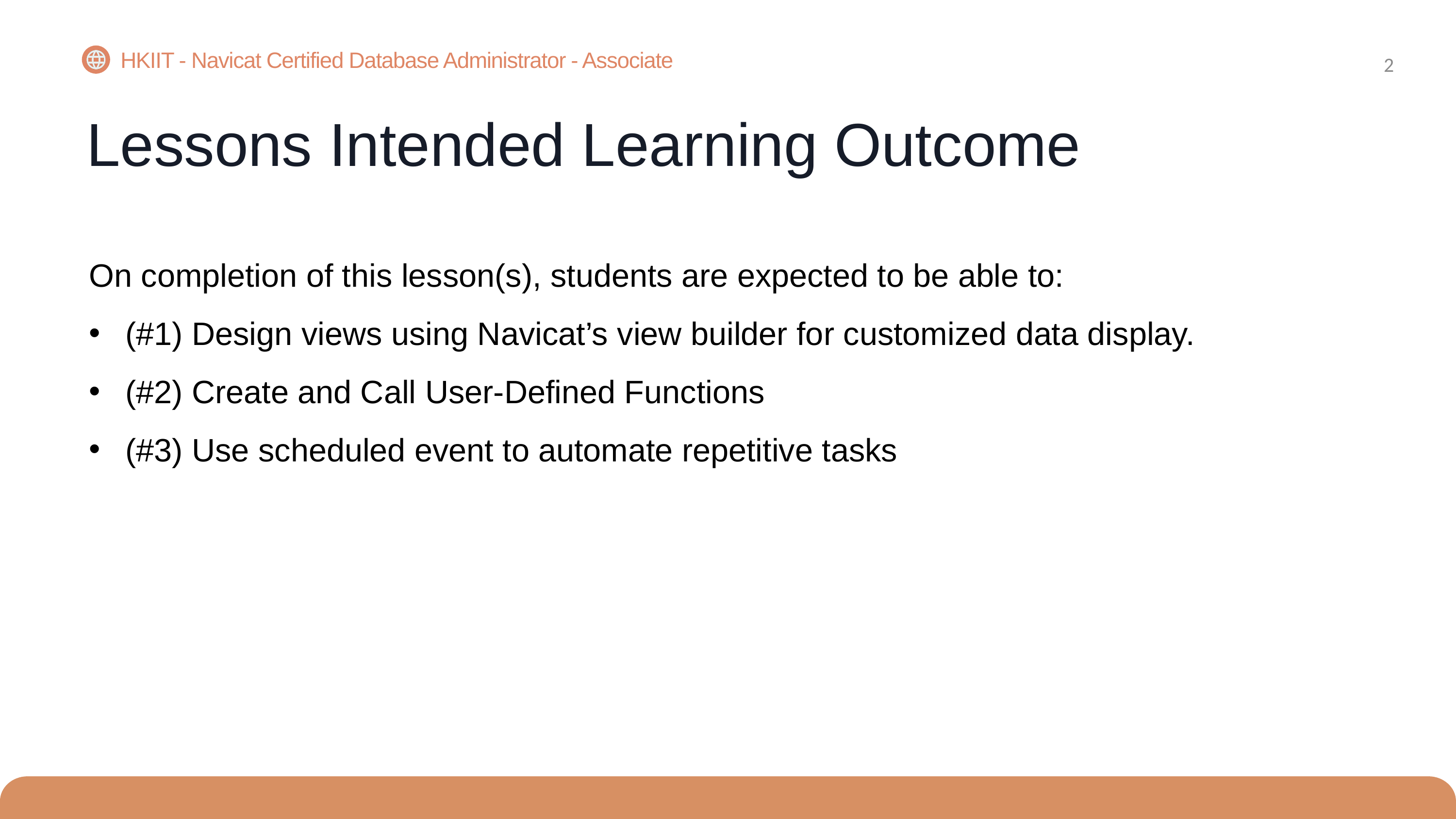

2

HKIIT - Navicat Certified Database Administrator - Associate
Lessons Intended Learning Outcome
On completion of this lesson(s), students are expected to be able to:
(#1) Design views using Navicat’s view builder for customized data display.
(#2) Create and Call User-Defined Functions
(#3) Use scheduled event to automate repetitive tasks